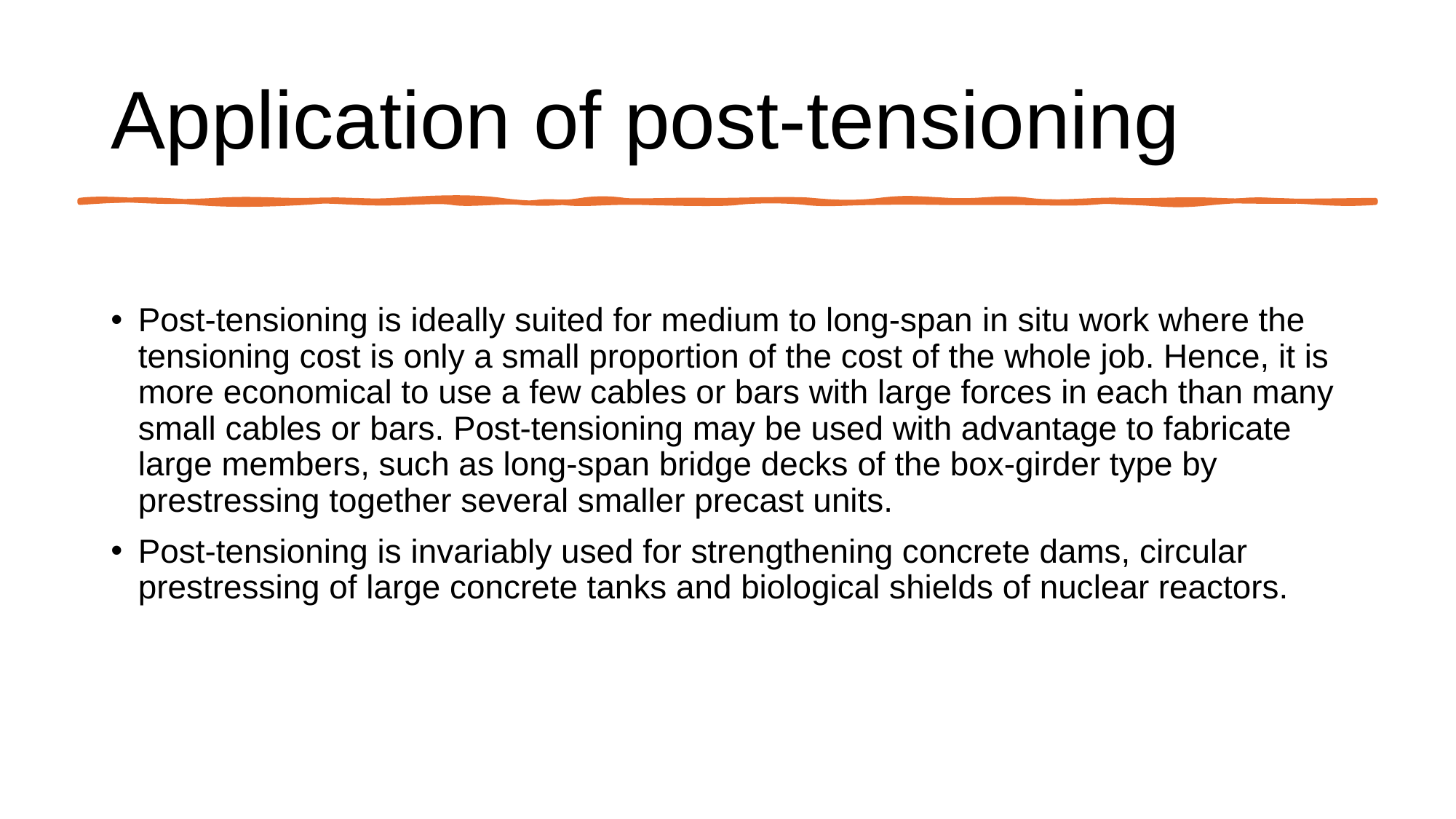

# Application of post-tensioning

Post-tensioning is ideally suited for medium to long-span in situ work where the tensioning cost is only a small proportion of the cost of the whole job. Hence, it is more economical to use a few cables or bars with large forces in each than many small cables or bars. Post-tensioning may be used with advantage to fabricate large members, such as long-span bridge decks of the box-girder type by prestressing together several smaller precast units.
Post-tensioning is invariably used for strengthening concrete dams, circular prestressing of large concrete tanks and biological shields of nuclear reactors.